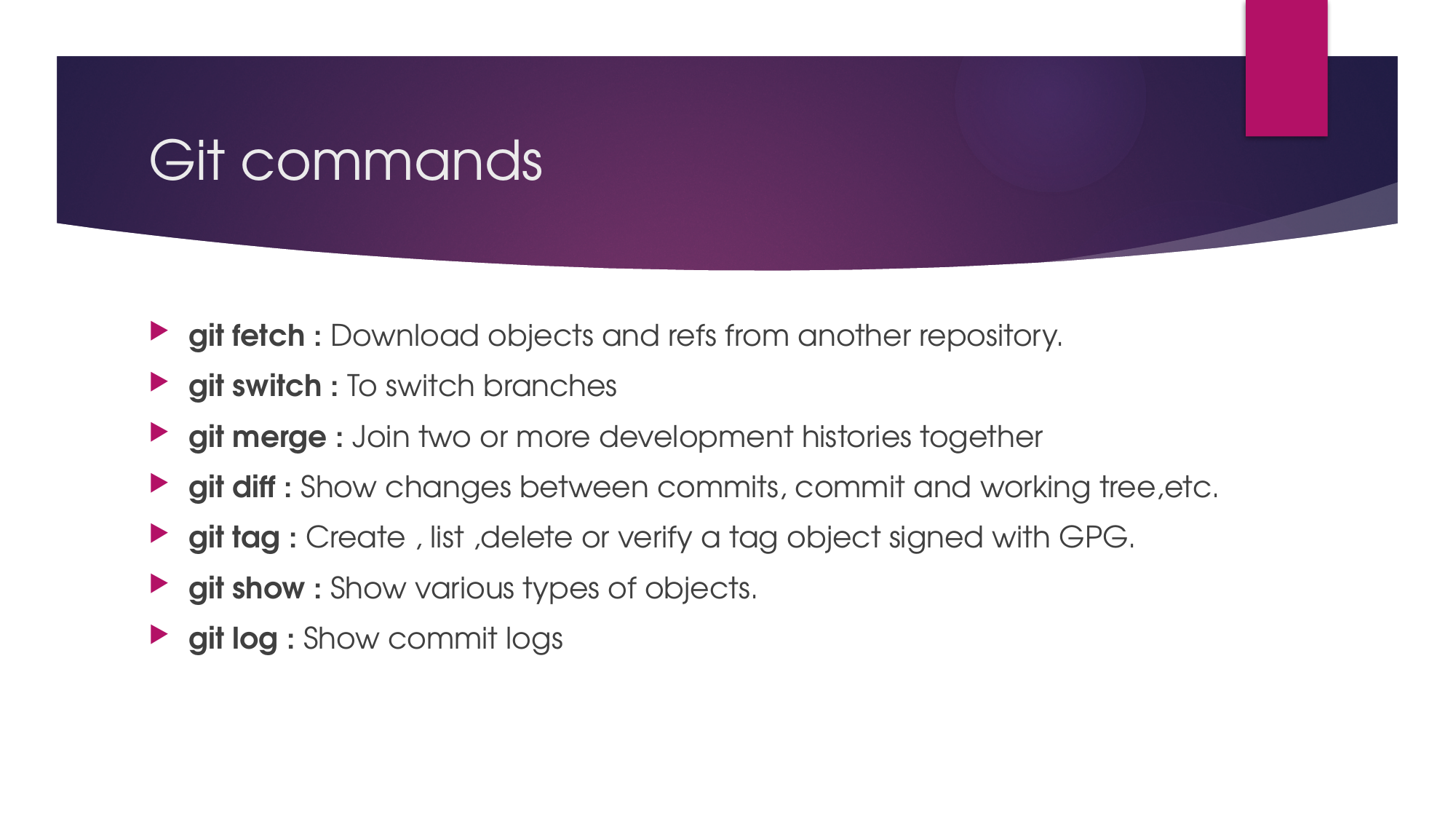

# Git commands
git fetch : Download objects and refs from another repository.
git switch : To switch branches
git merge : Join two or more development histories together
git diff : Show changes between commits, commit and working tree,etc.
git tag : Create , list ,delete or verify a tag object signed with GPG.
git show : Show various types of objects.
git log : Show commit logs